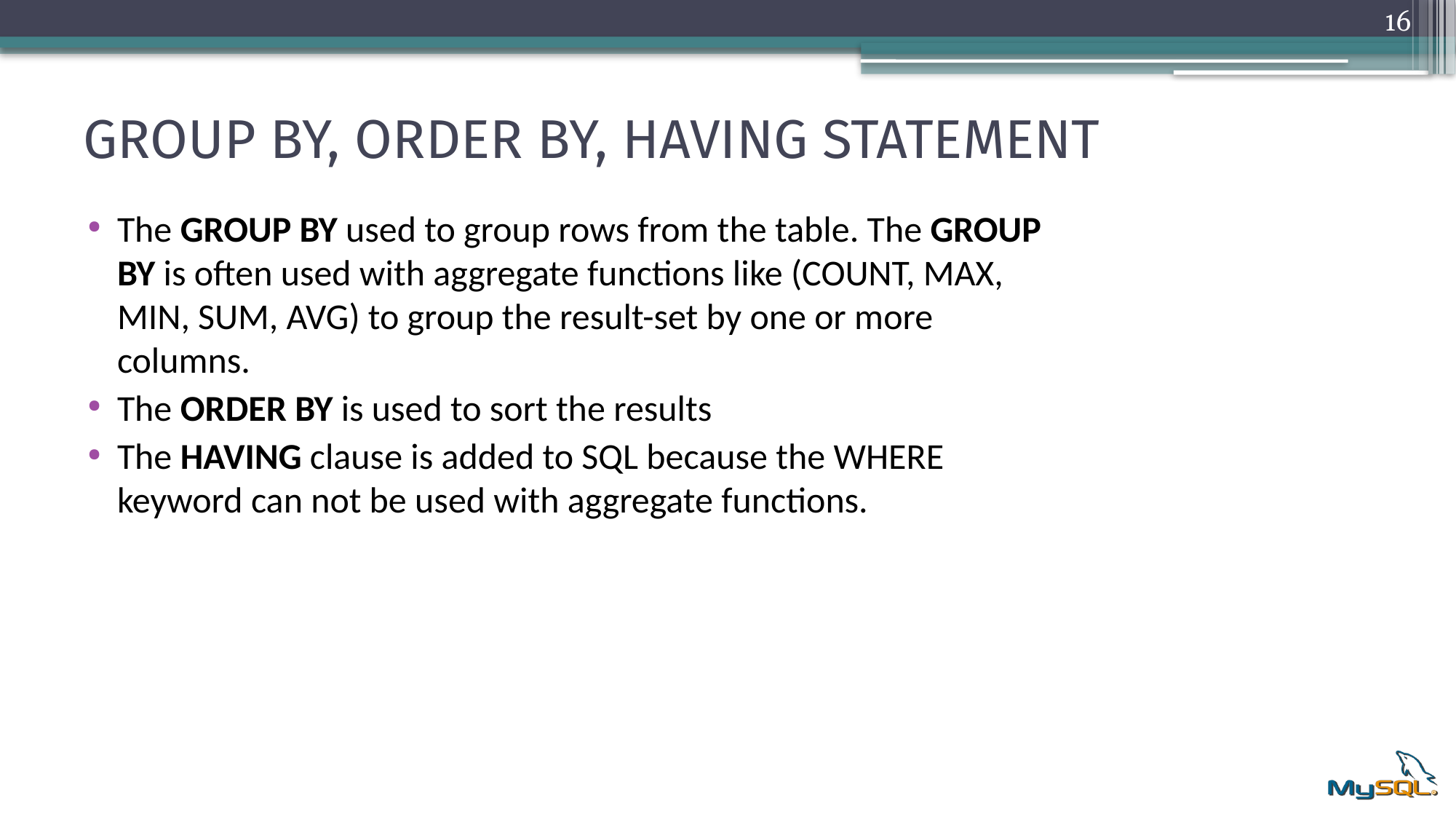

16
# GROUP BY, ORDER BY, HAVING STATEMENT
The GROUP BY used to group rows from the table. The GROUP BY is often used with aggregate functions like (COUNT, MAX, MIN, SUM, AVG) to group the result-set by one or more columns.
The ORDER BY is used to sort the results
The HAVING clause is added to SQL because the WHERE keyword can not be used with aggregate functions.